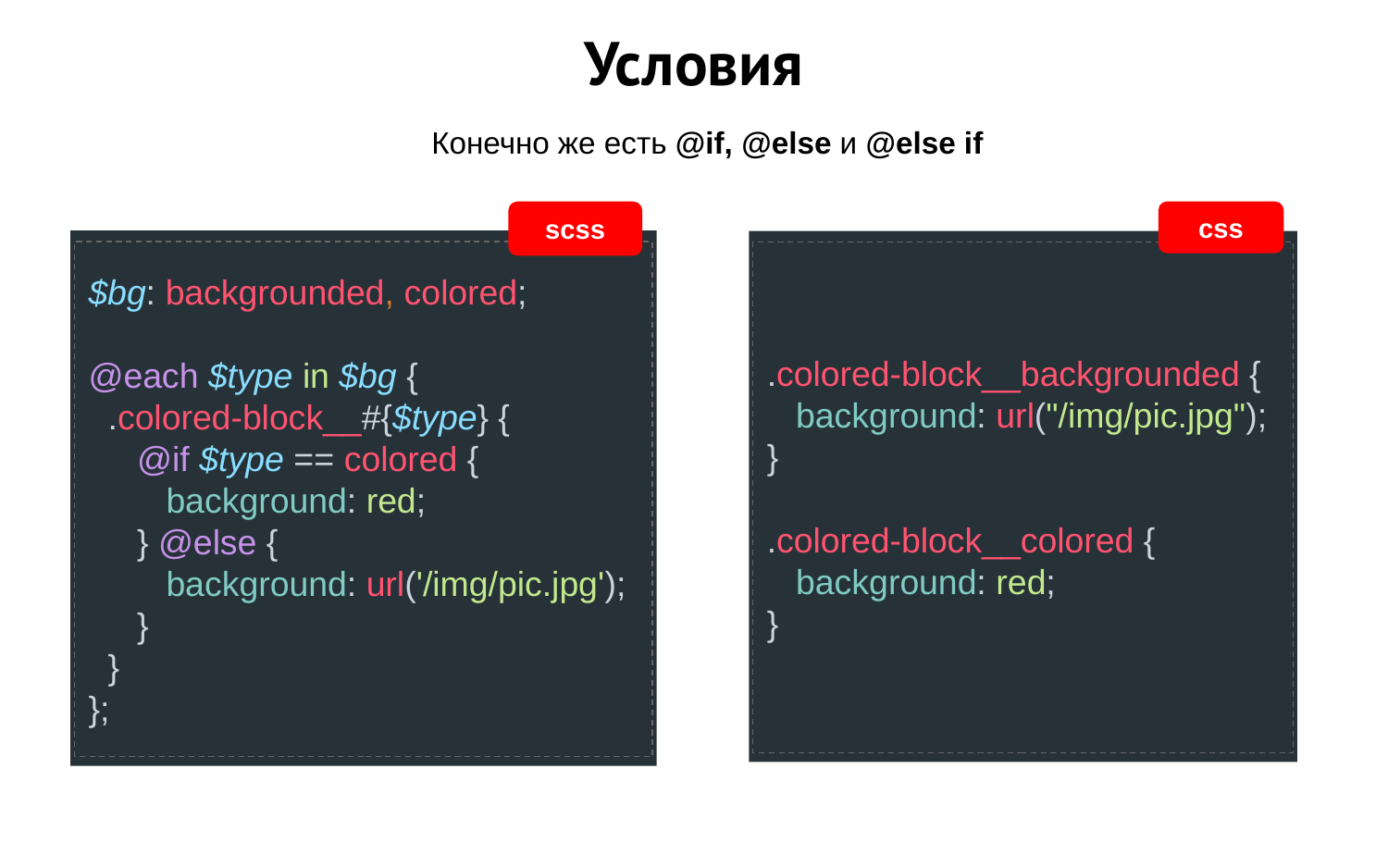

Условия
Конечно же есть @if, @else и @else if
css

.colored-block__backgrounded {
   background: url("/img/pic.jpg");
}

.colored-block__colored {
   background: red;
}
scss

$bg: backgrounded, colored;

@each $type in $bg {
  .colored-block__#{$type} {
     @if $type == colored {
        background: red;
     } @else {
        background: url('/img/pic.jpg');
     }
  }
};